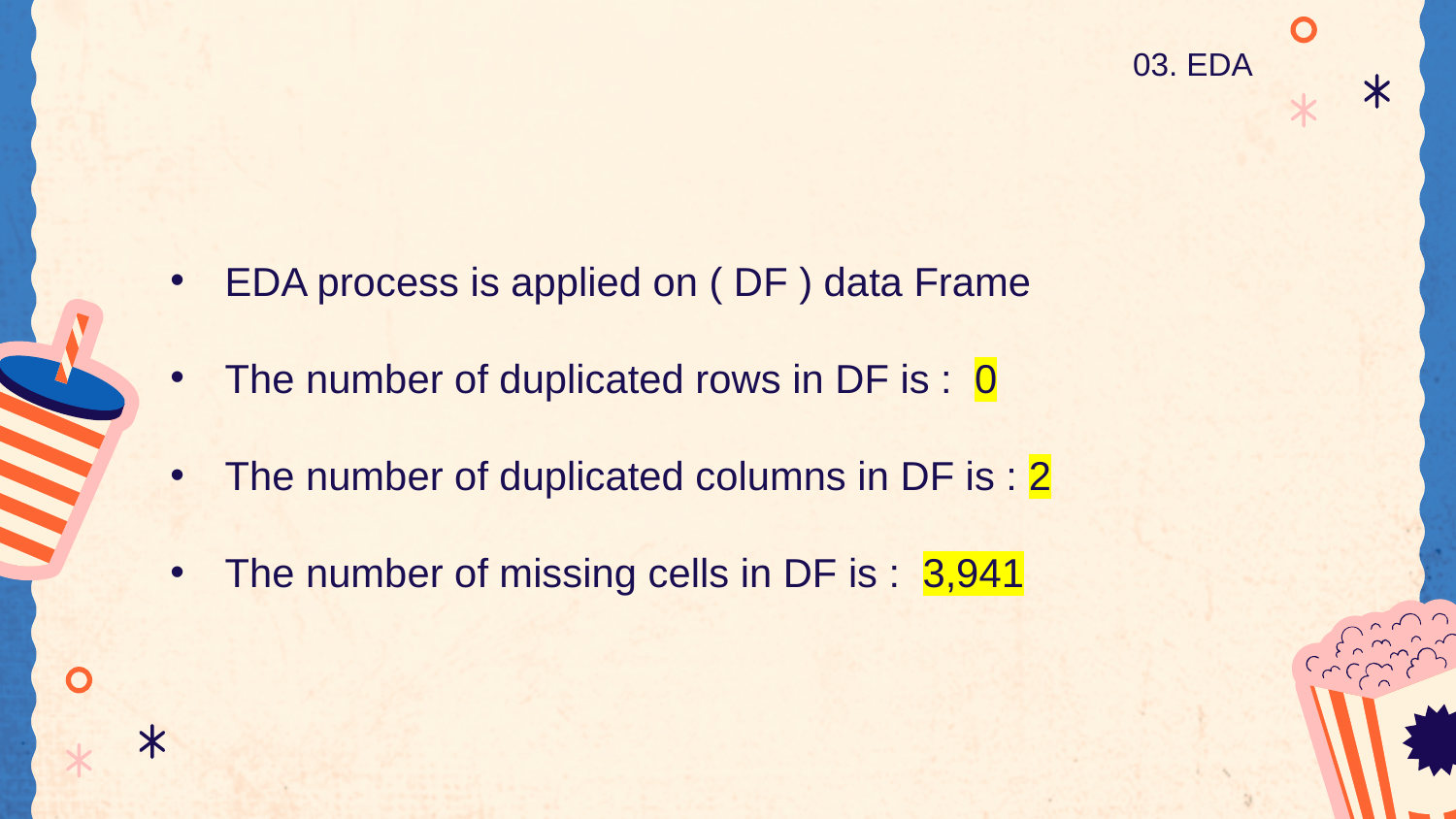

# 03. EDA
EDA process is applied on ( DF ) data Frame

The number of duplicated rows in DF is :  0

The number of duplicated columns in DF is : 2

The number of missing cells in DF is :  3,941